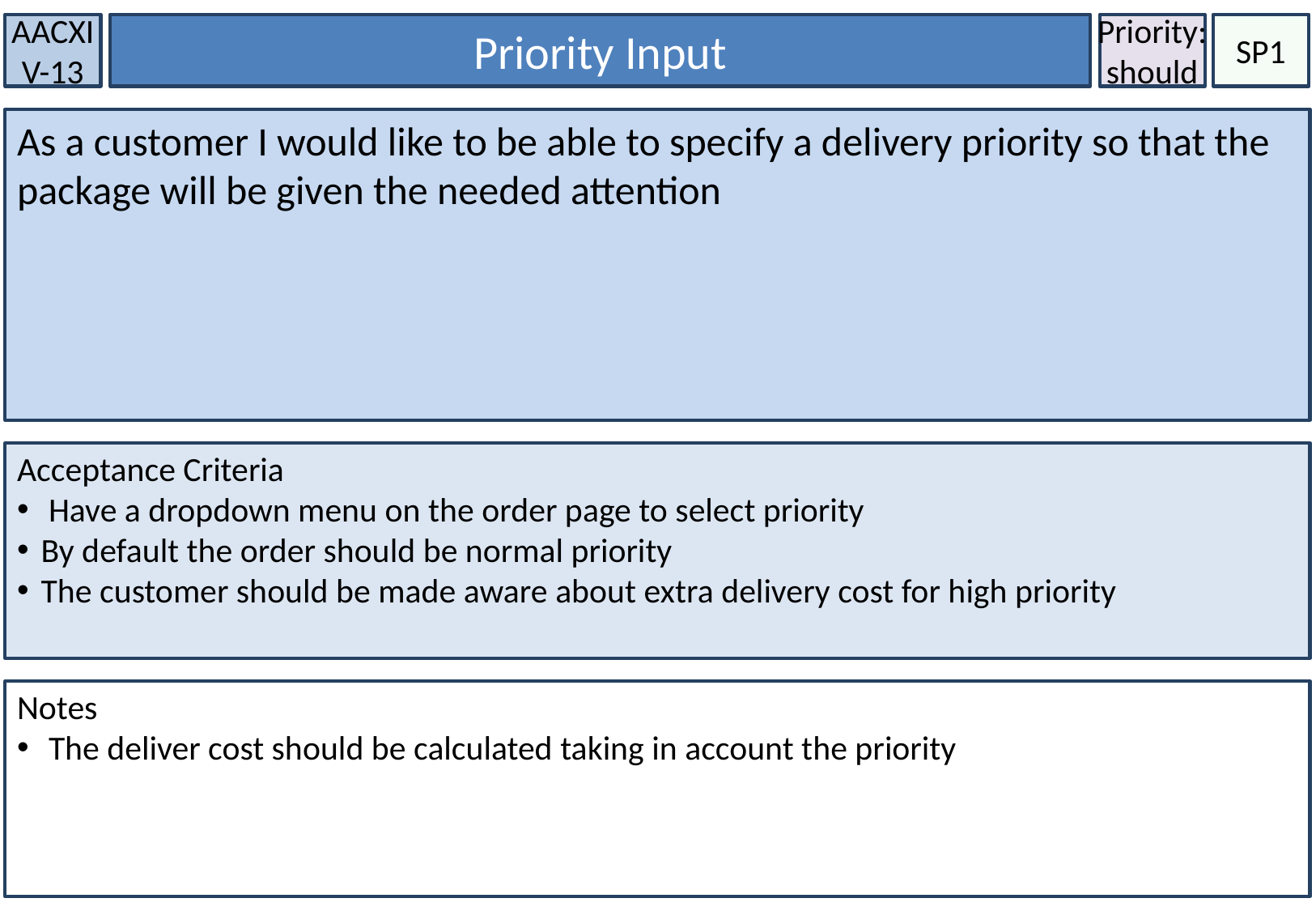

AACXIV-13
Priority Input
Priority:
should
SP1
As a customer I would like to be able to specify a delivery priority so that the package will be given the needed attention

Acceptance Criteria
 Have a dropdown menu on the order page to select priority
By default the order should be normal priority
The customer should be made aware about extra delivery cost for high priority
Notes
 The deliver cost should be calculated taking in account the priority